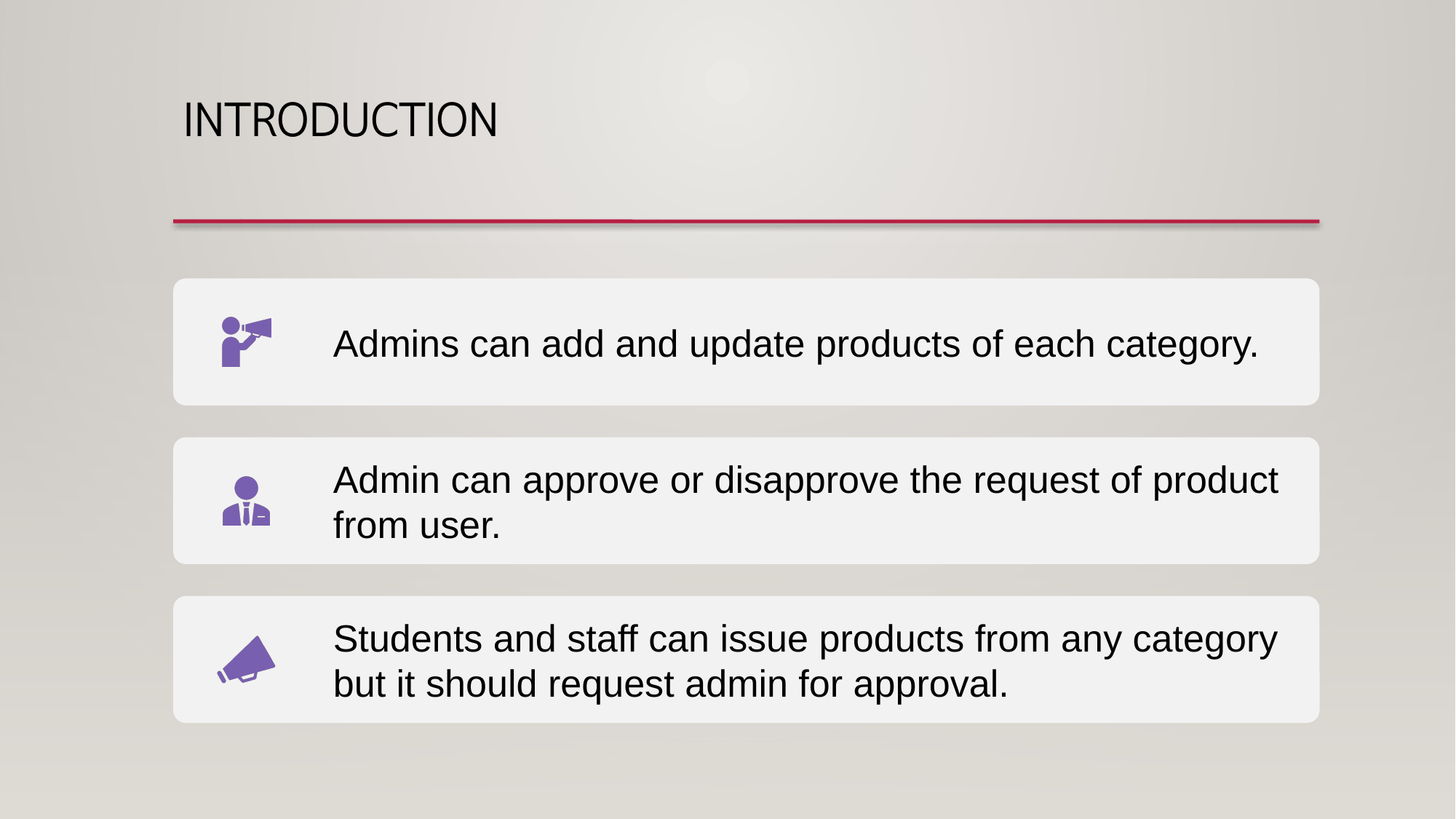

Introduction

Admins can add and update products of each category.
Admin can approve or disapprove the request of product from user.
Students and staff can issue products from any category but it should request admin for approval.